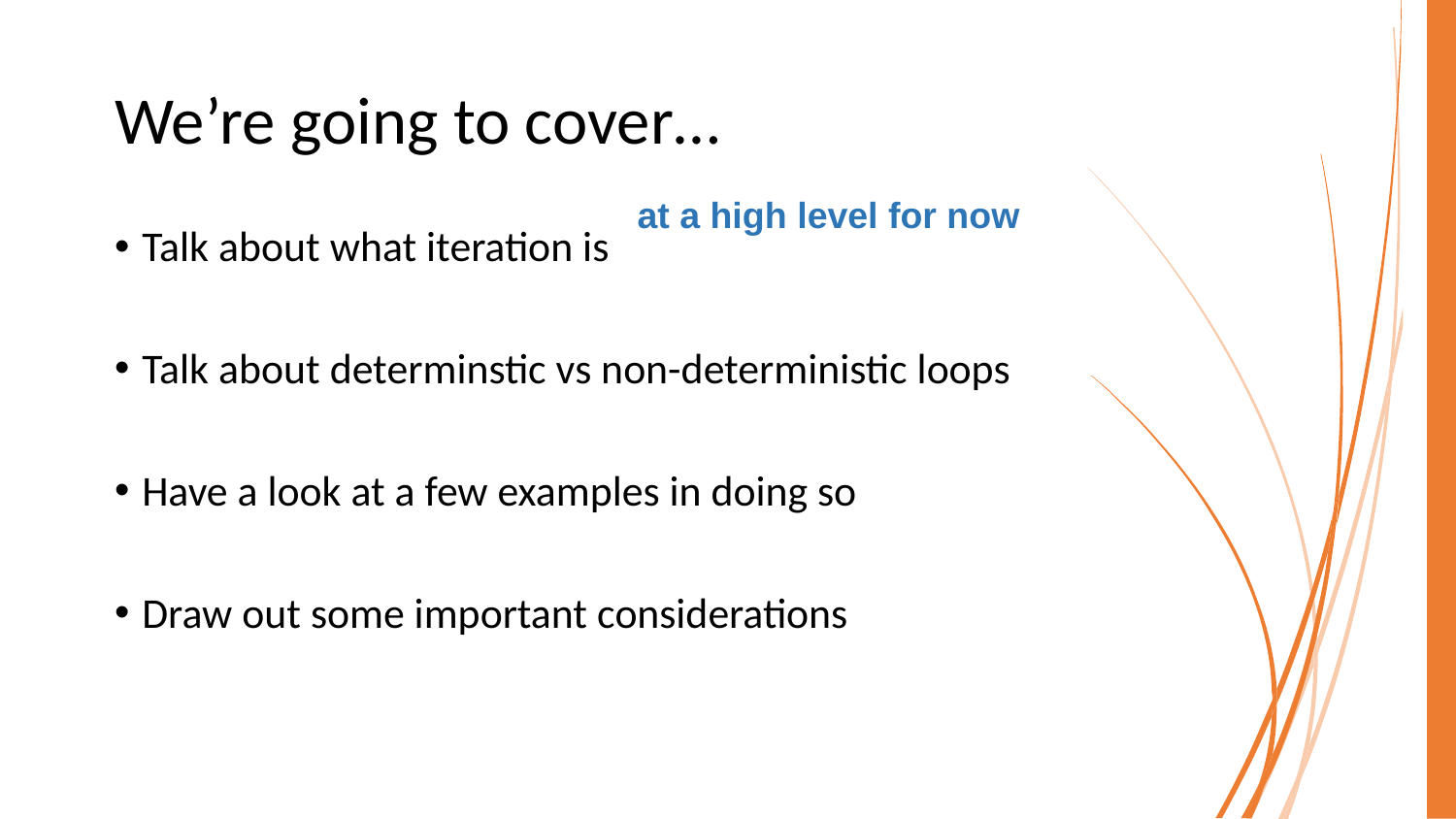

# We’re going to cover…
at a high level for now
Talk about what iteration is

Talk about determinstic vs non-deterministic loops

Have a look at a few examples in doing so

Draw out some important considerations

COMP40003 Software Development and Application Modelling | Email: p.c.windridge@staffs.ac.uk
2